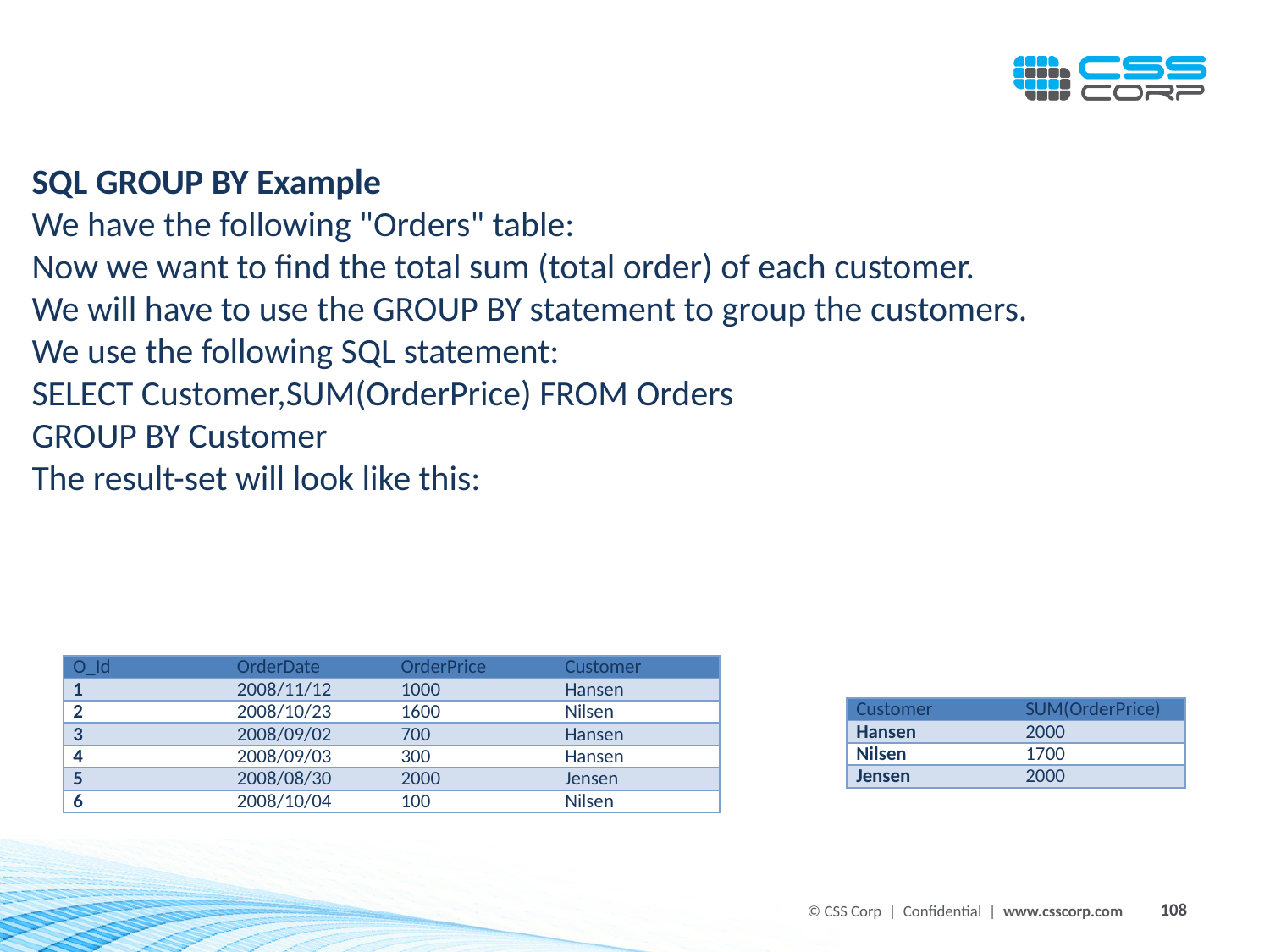

SQL GROUP BY Example
We have the following "Orders" table:
Now we want to find the total sum (total order) of each customer.
We will have to use the GROUP BY statement to group the customers.
We use the following SQL statement:
SELECT Customer,SUM(OrderPrice) FROM Orders
GROUP BY Customer
The result-set will look like this:
| O\_Id | OrderDate | OrderPrice | Customer |
| --- | --- | --- | --- |
| 1 | 2008/11/12 | 1000 | Hansen |
| 2 | 2008/10/23 | 1600 | Nilsen |
| 3 | 2008/09/02 | 700 | Hansen |
| 4 | 2008/09/03 | 300 | Hansen |
| 5 | 2008/08/30 | 2000 | Jensen |
| 6 | 2008/10/04 | 100 | Nilsen |
| Customer | SUM(OrderPrice) |
| --- | --- |
| Hansen | 2000 |
| Nilsen | 1700 |
| Jensen | 2000 |